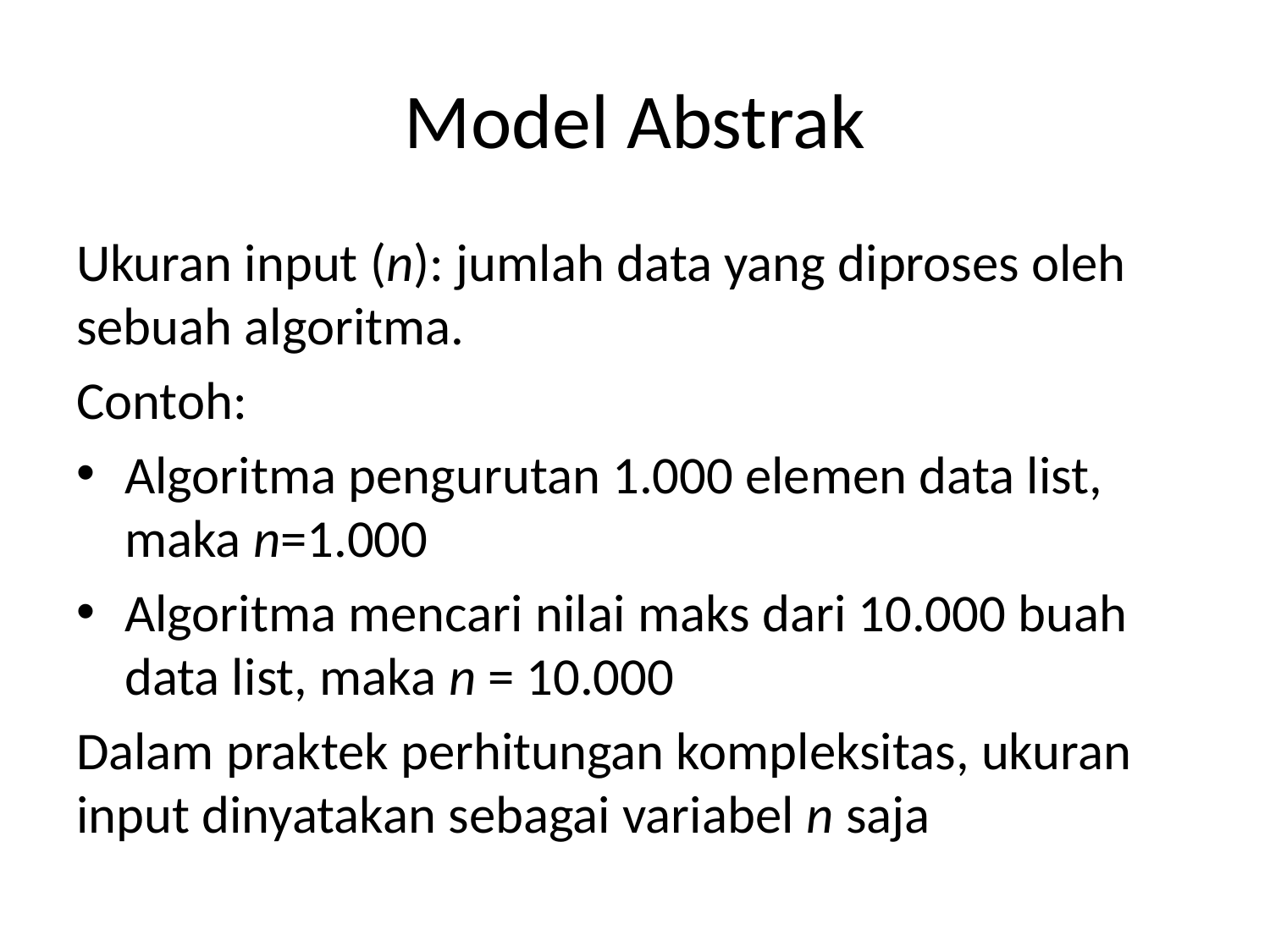

# Model Abstrak
Ukuran input (n): jumlah data yang diproses oleh sebuah algoritma.
Contoh:
Algoritma pengurutan 1.000 elemen data list, maka n=1.000
Algoritma mencari nilai maks dari 10.000 buah data list, maka n = 10.000
Dalam praktek perhitungan kompleksitas, ukuran input dinyatakan sebagai variabel n saja